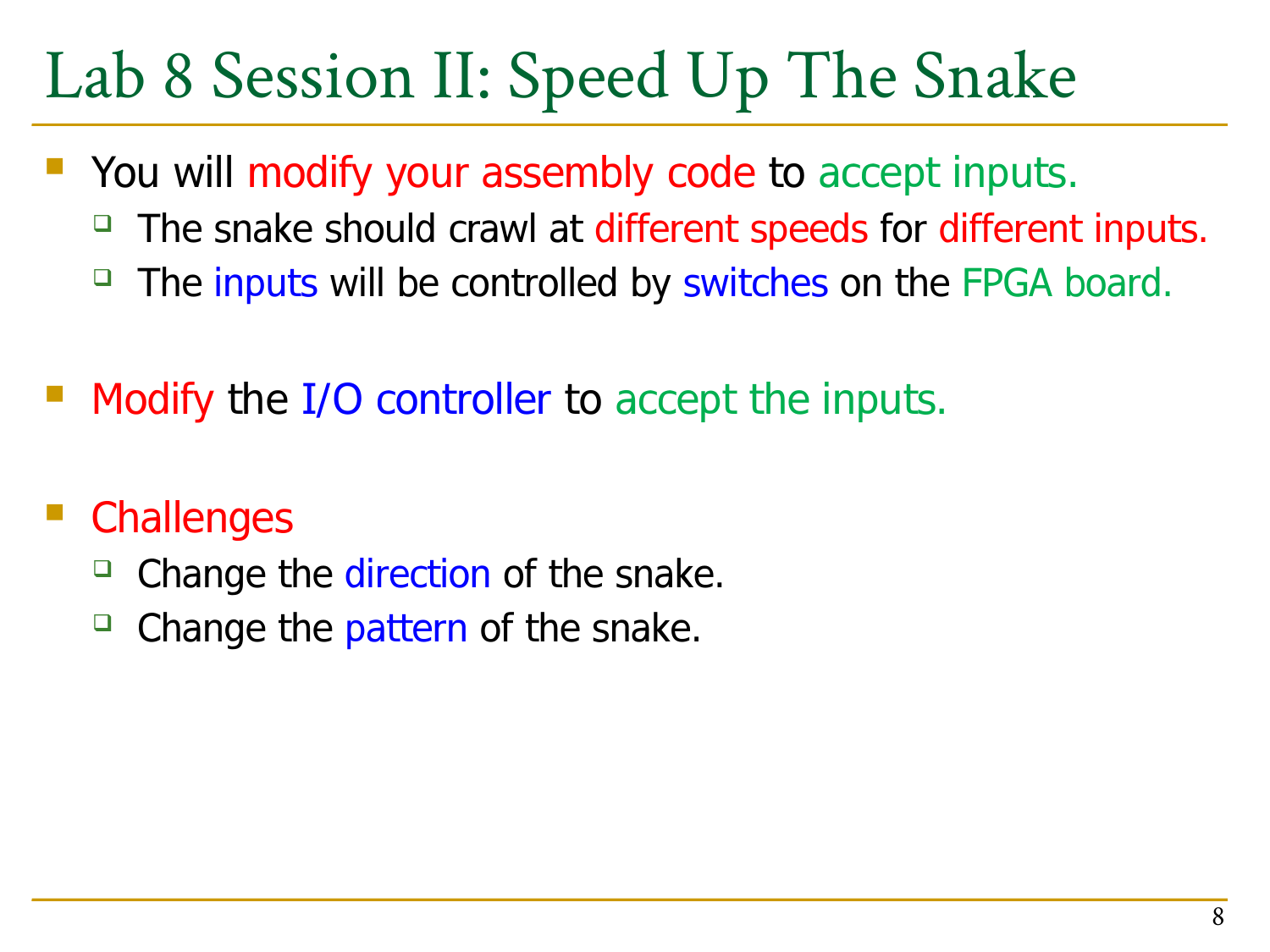

# Lab 8 Session II: Speed Up The Snake
You will modify your assembly code to accept inputs.
The snake should crawl at different speeds for different inputs.
The inputs will be controlled by switches on the FPGA board.

Modify the I/O controller to accept the inputs.

Challenges
Change the direction of the snake.
Change the pattern of the snake.
8